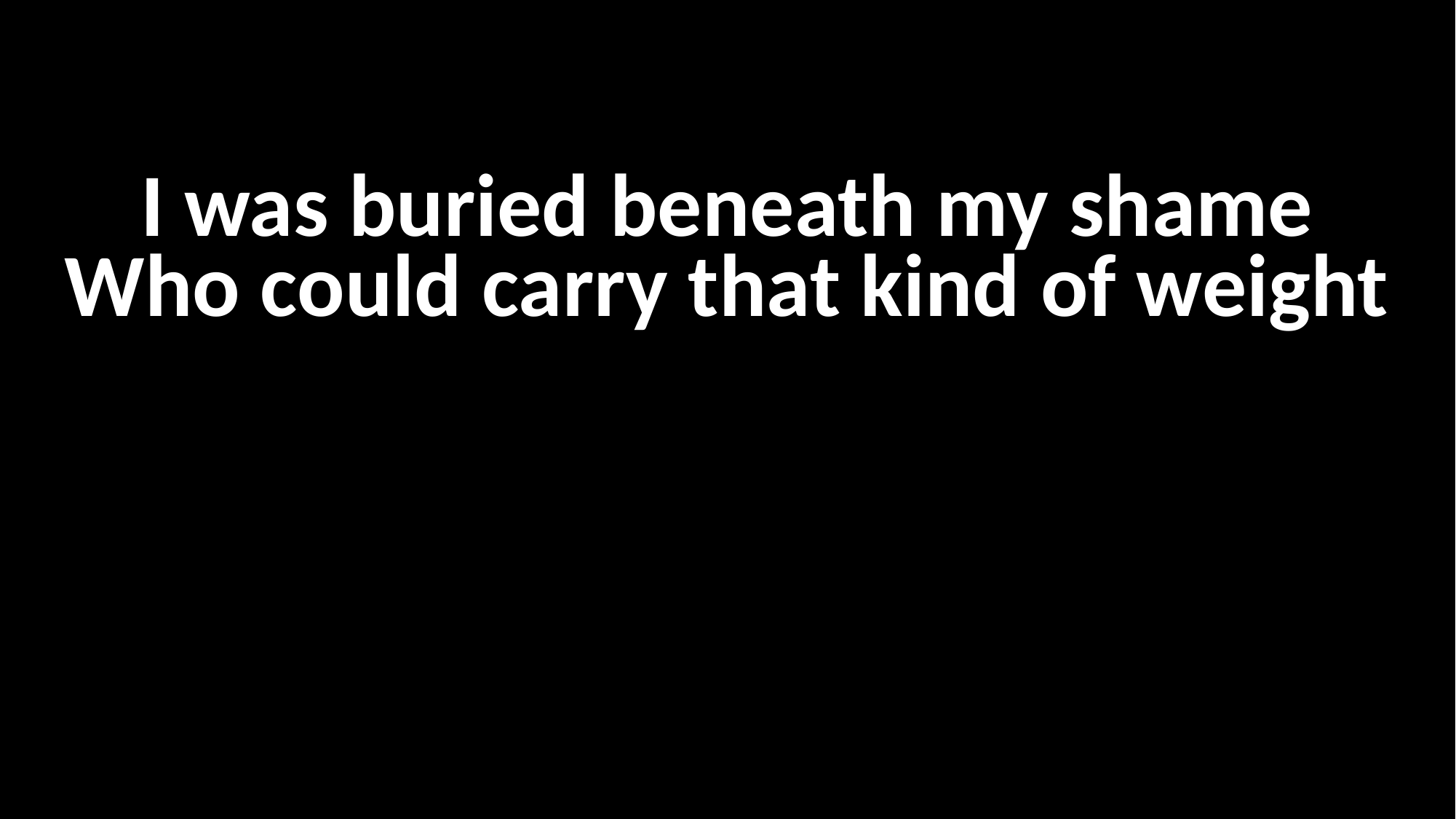

I was buried beneath my shame
Who could carry that kind of weight